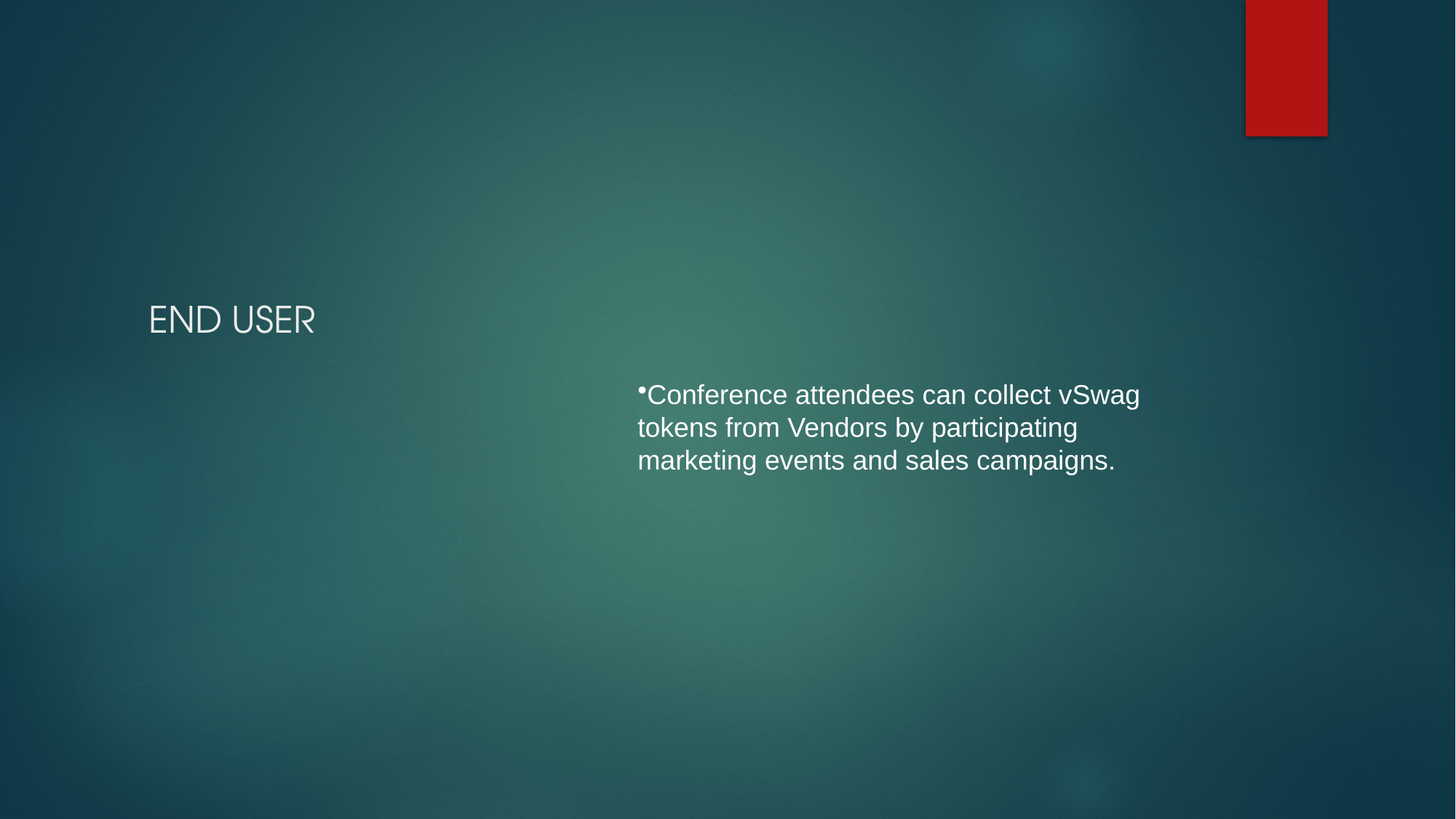

# END USER

Conference attendees can collect vSwag tokens from Vendors by participating marketing events and sales campaigns.